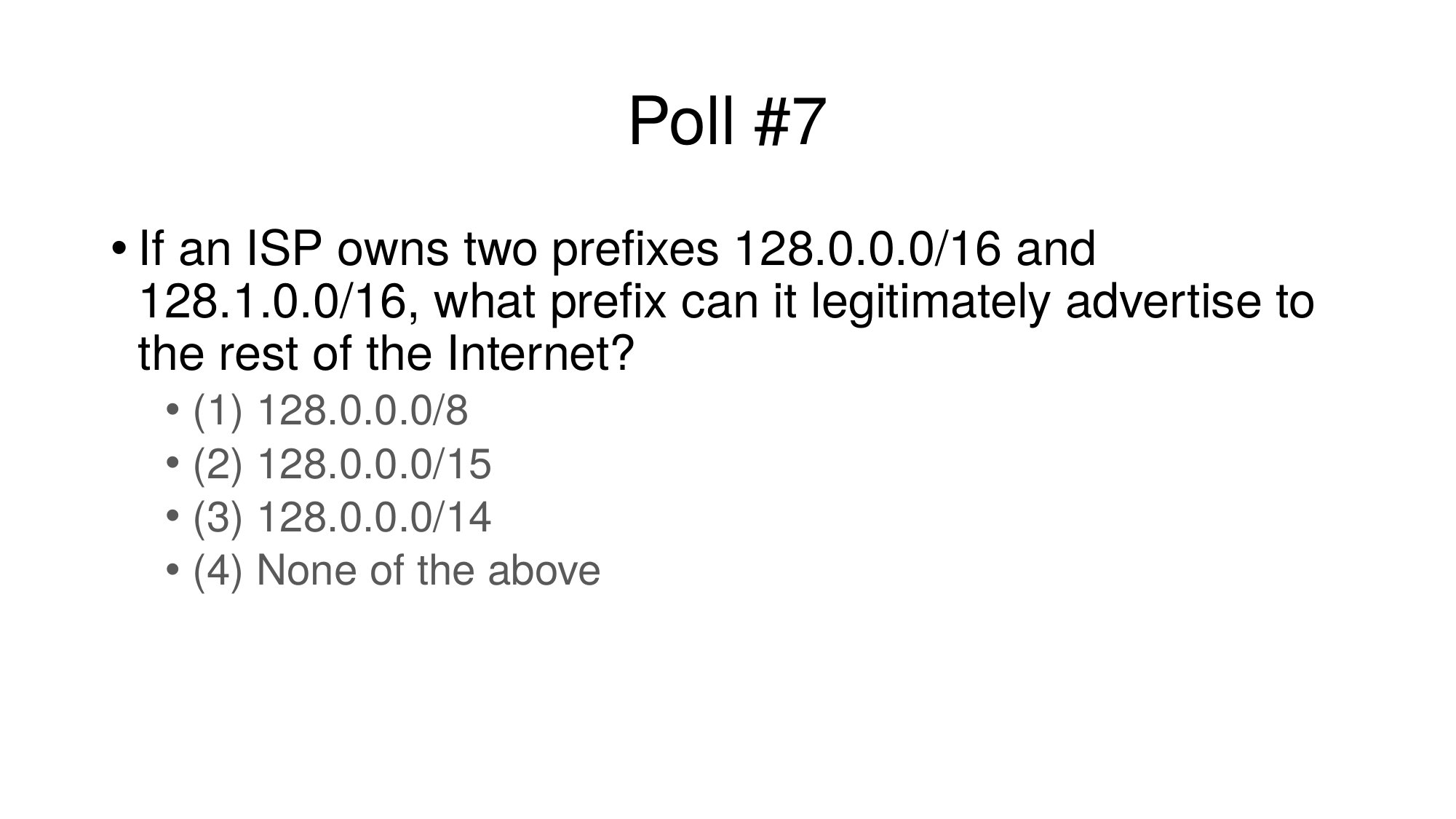

# Poll #7
If an ISP owns two prefixes 128.0.0.0/16 and 128.1.0.0/16, what prefix can it legitimately advertise to the rest of the Internet?
(1) 128.0.0.0/8
(2) 128.0.0.0/15
(3) 128.0.0.0/14
(4) None of the above